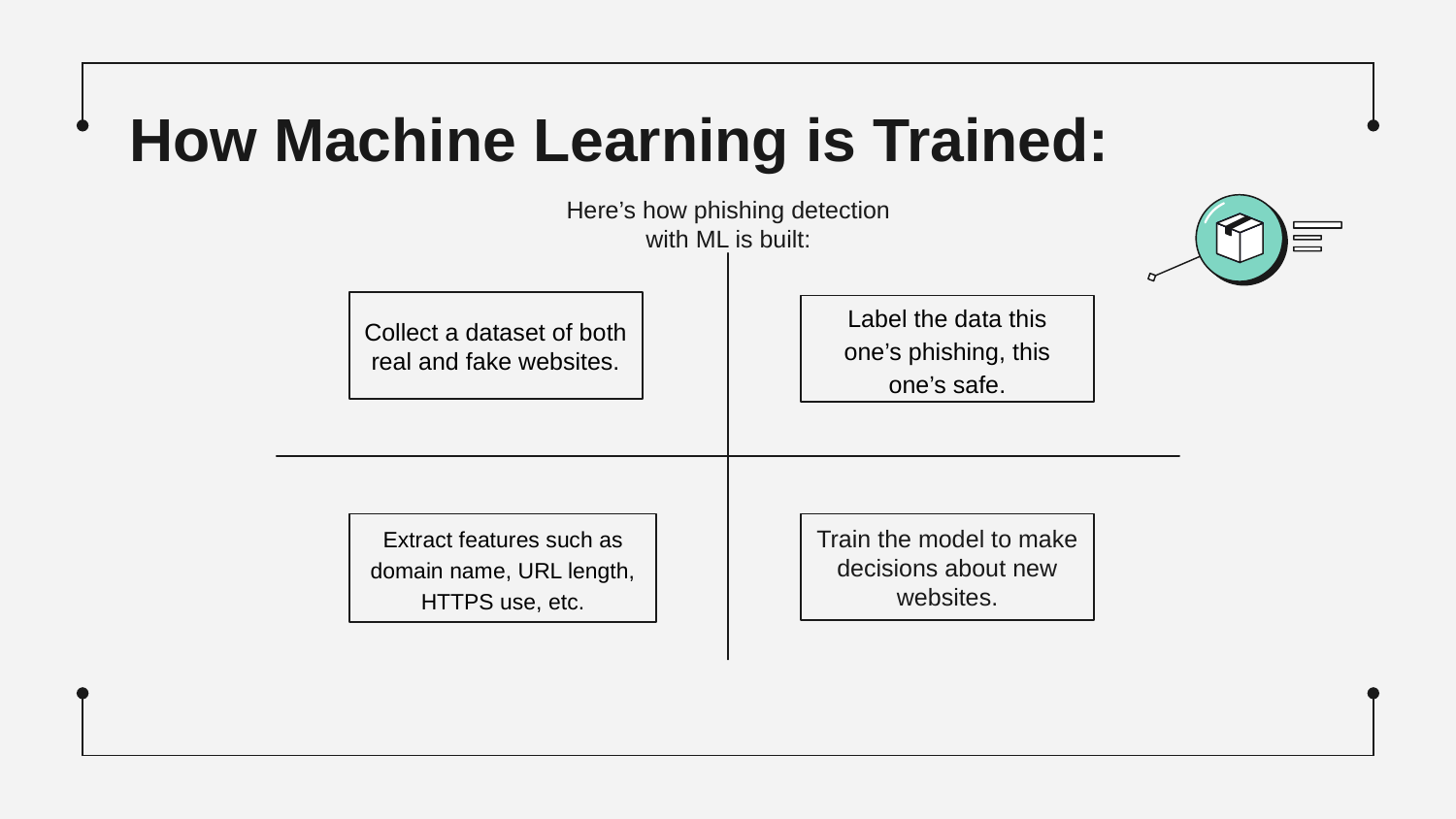

# How Machine Learning is Trained:

Here’s how phishing detection with ML is built:

Collect a dataset of both real and fake websites.
Label the data this one’s phishing, this one’s safe.
Extract features such as domain name, URL length, HTTPS use, etc.
Train the model to make decisions about new websites.